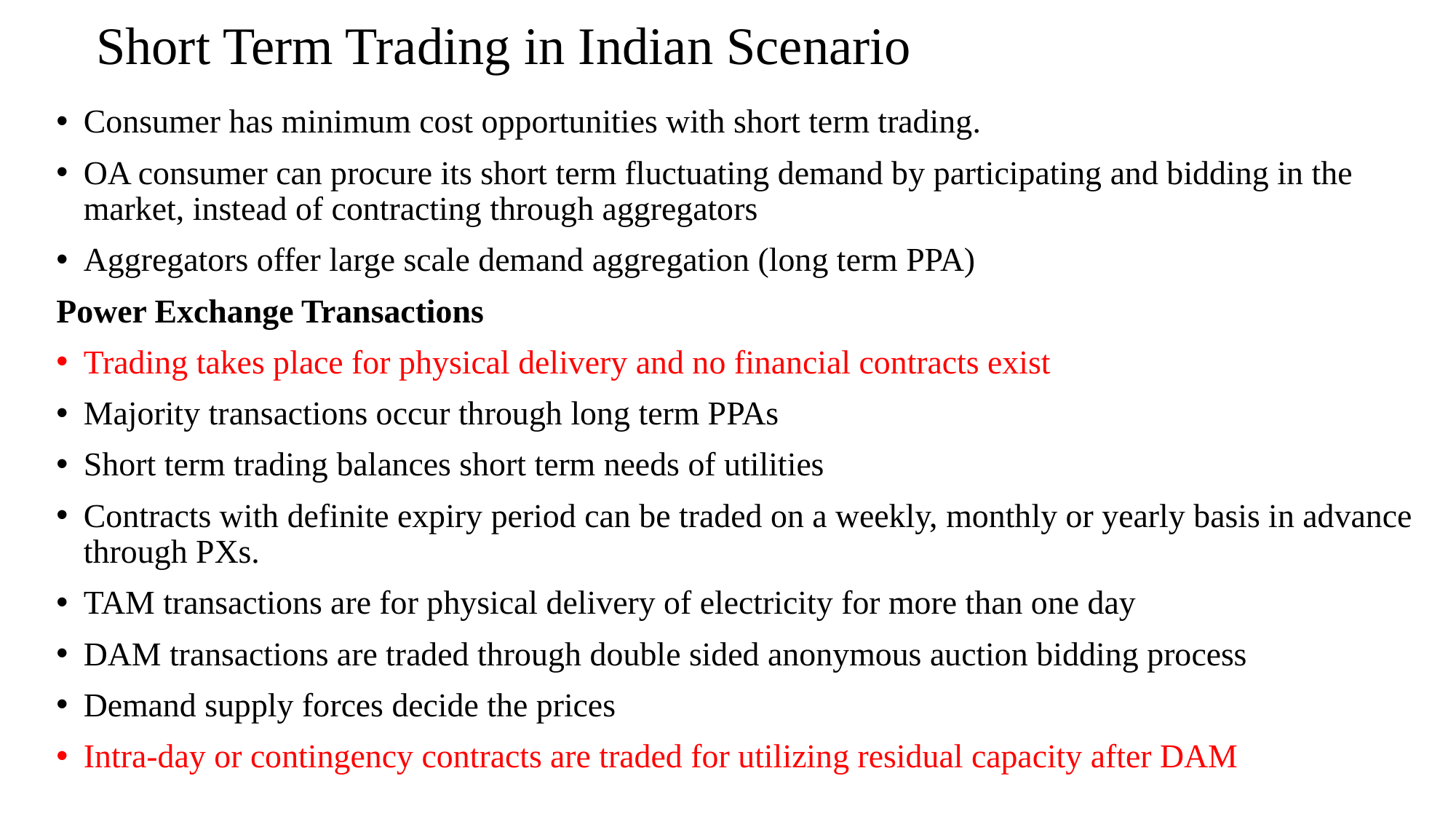

# Short Term Trading in Indian Scenario
Consumer has minimum cost opportunities with short term trading.
OA consumer can procure its short term fluctuating demand by participating and bidding in the market, instead of contracting through aggregators
Aggregators offer large scale demand aggregation (long term PPA)
Power Exchange Transactions
Trading takes place for physical delivery and no financial contracts exist
Majority transactions occur through long term PPAs
Short term trading balances short term needs of utilities
Contracts with definite expiry period can be traded on a weekly, monthly or yearly basis in advance through PXs.
TAM transactions are for physical delivery of electricity for more than one day
DAM transactions are traded through double sided anonymous auction bidding process
Demand supply forces decide the prices
Intra-day or contingency contracts are traded for utilizing residual capacity after DAM